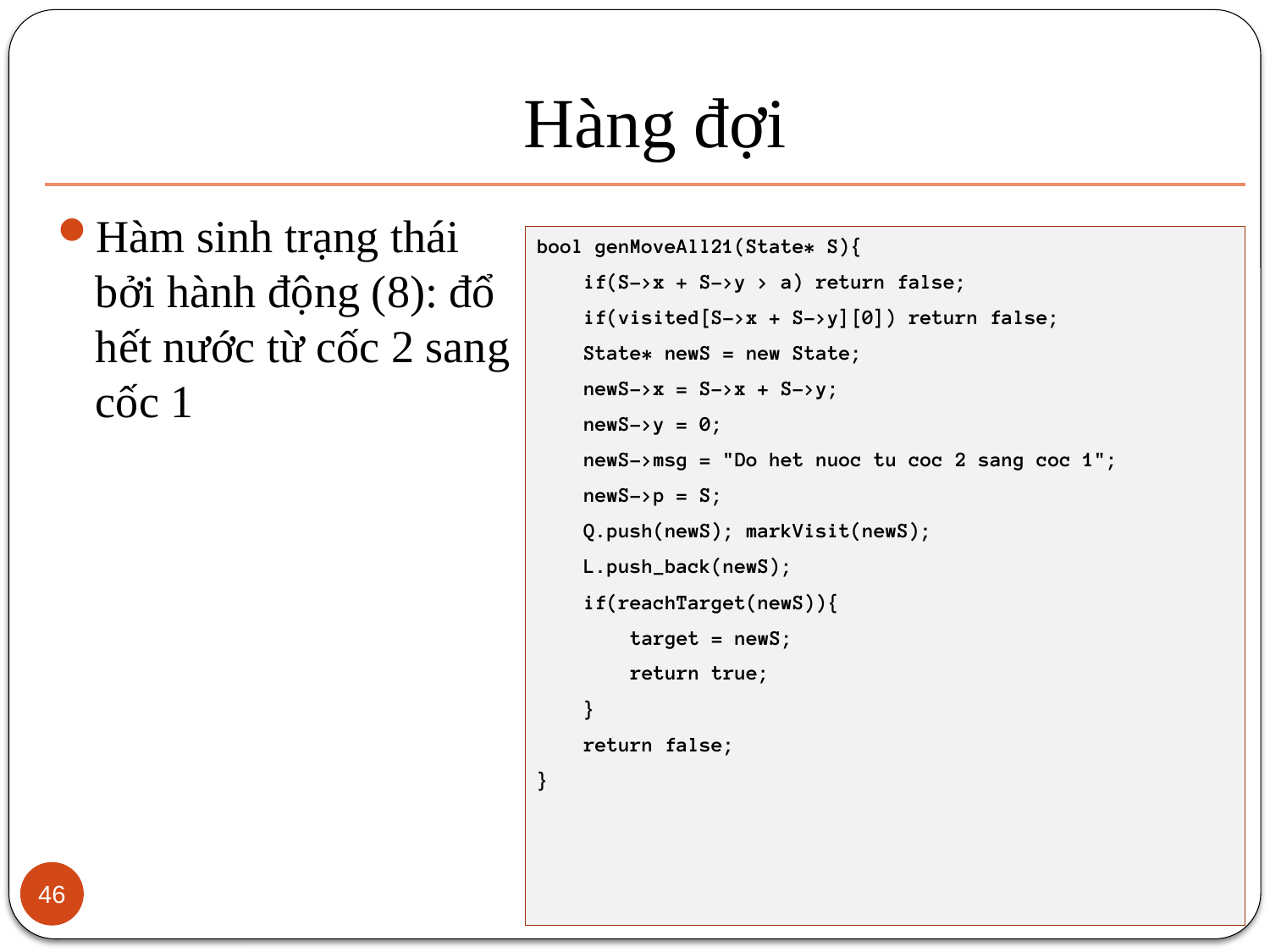

# Hàng đợi
Hàm sinh trạng thái bởi hành động (8): đổ hết nước từ cốc 2 sang cốc 1

bool genMoveAll21(State* S){
    if(S->x + S->y > a) return false;
    if(visited[S->x + S->y][0]) return false;
    State* newS = new State;
    newS->x = S->x + S->y;
    newS->y = 0;
    newS->msg = "Do het nuoc tu coc 2 sang coc 1";
    newS->p = S;
    Q.push(newS); markVisit(newS);
    L.push_back(newS);
    if(reachTarget(newS)){
        target = newS;
        return true;
    }
    return false;
}
46